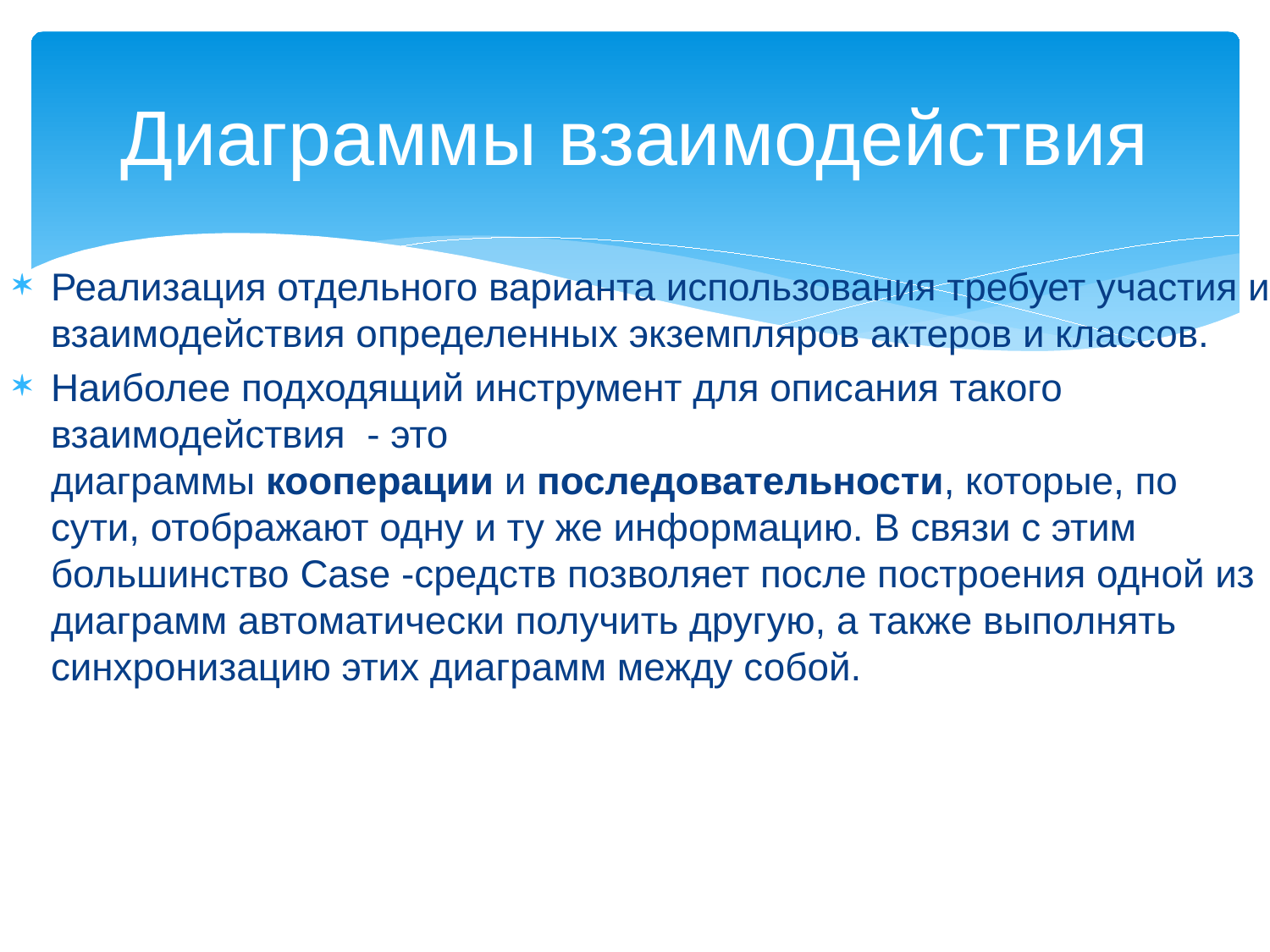

# Диаграммы взаимодействия
Реализация отдельного варианта использования требует участия и взаимодействия определенных экземпляров актеров и классов.
Наиболее подходящий инструмент для описания такого взаимодействия  - это диаграммы кооперации и последовательности, которые, по сути, отображают одну и ту же информацию. В связи с этим большинство Case -средств позволяет после построения одной из диаграмм автоматически получить другую, а также выполнять синхронизацию этих диаграмм между собой.